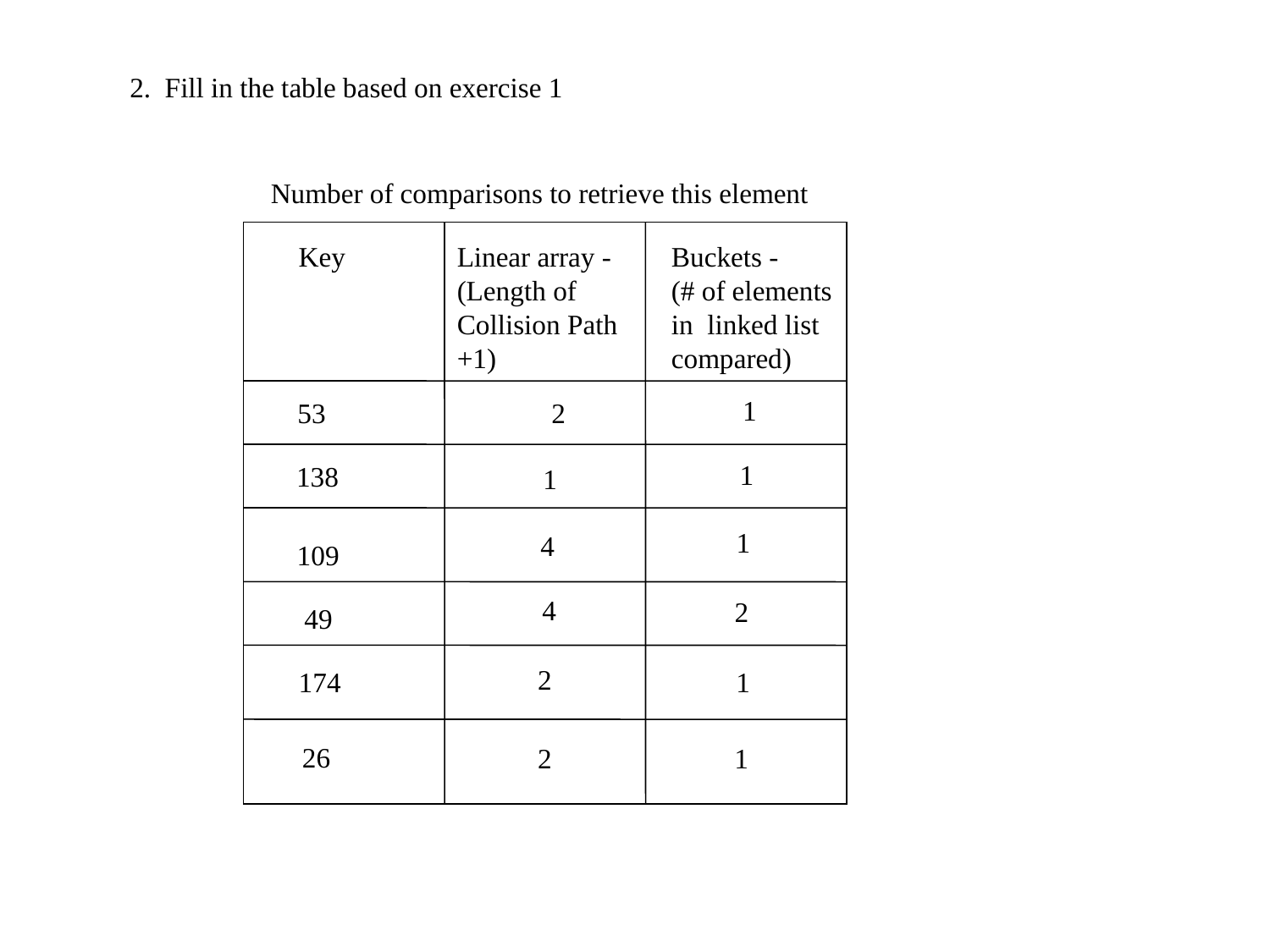

2.  Fill in the table based on exercise 1
Number of comparisons to retrieve this element

Key
Linear array -
(Length of
Collision Path +1)
Buckets -
(# of elements
in  linked list
compared)

1
53		2

1
138
1

1
4
109

4
2
49

2
174
1

26
1
2